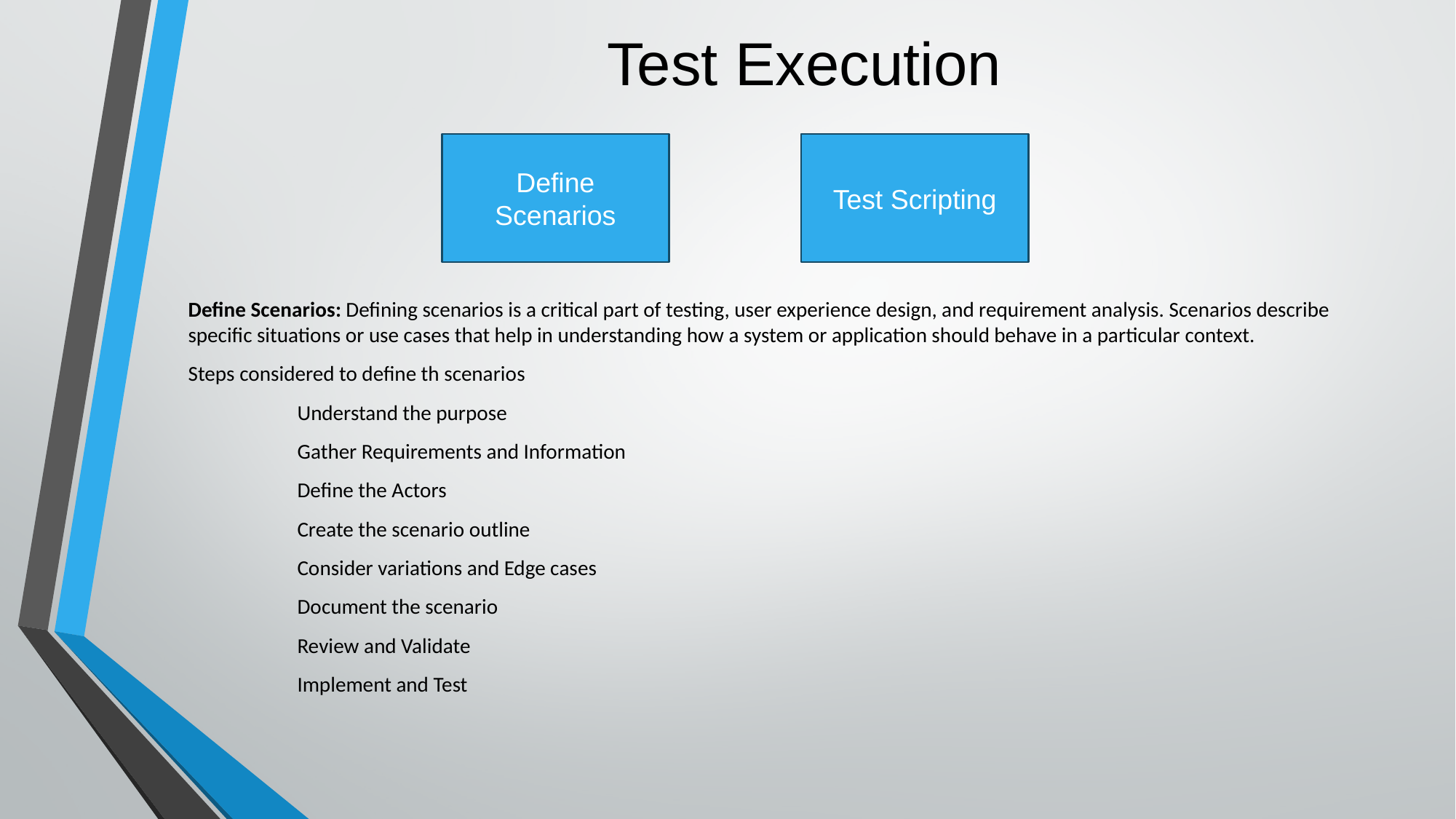

# Test Execution
Test Scripting
Define Scenarios
Define Scenarios: Defining scenarios is a critical part of testing, user experience design, and requirement analysis. Scenarios describe specific situations or use cases that help in understanding how a system or application should behave in a particular context.
Steps considered to define th scenarios
	Understand the purpose
	Gather Requirements and Information
	Define the Actors
	Create the scenario outline
	Consider variations and Edge cases
	Document the scenario
	Review and Validate
	Implement and Test